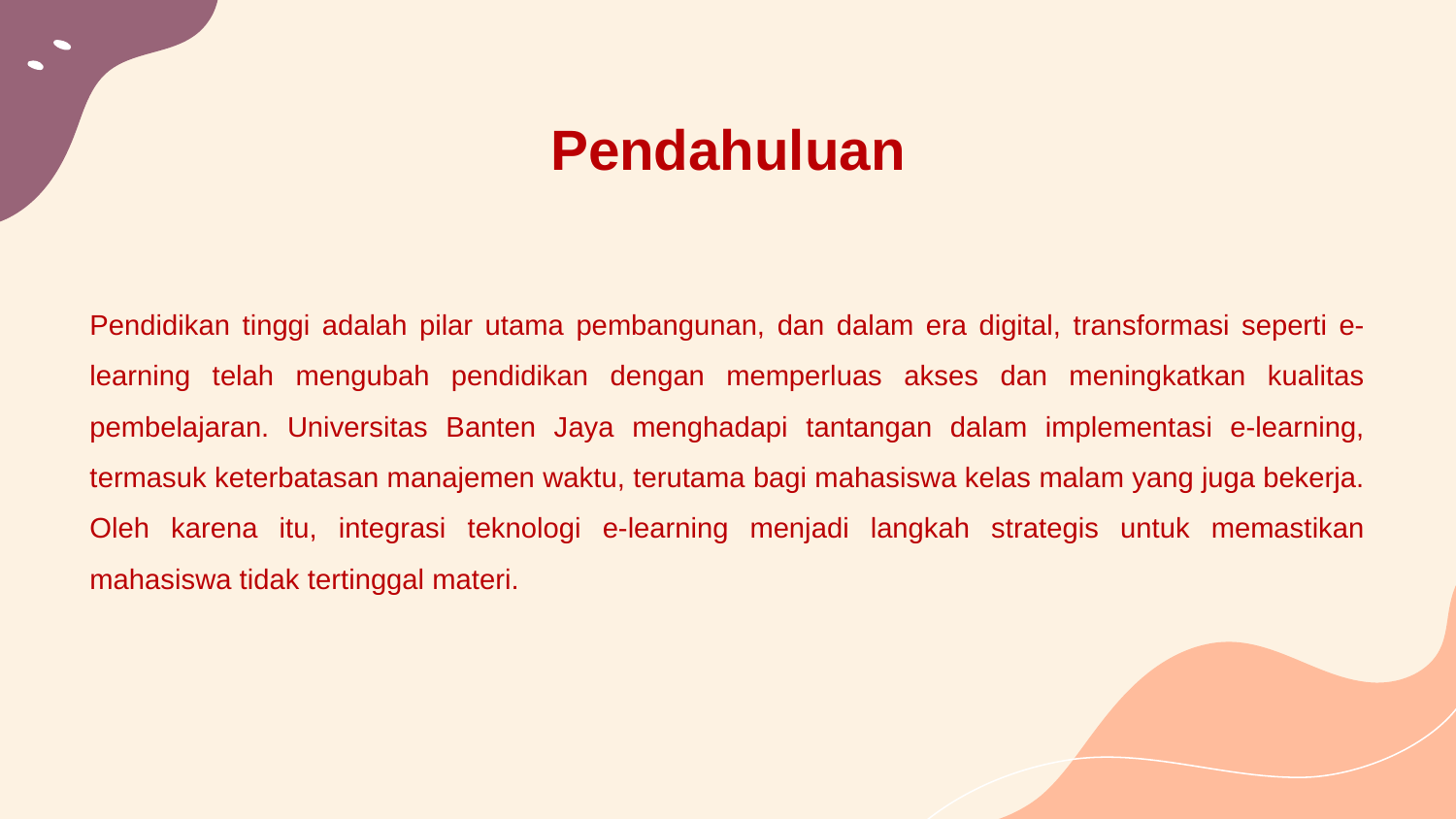

# Pendahuluan
Pendidikan tinggi adalah pilar utama pembangunan, dan dalam era digital, transformasi seperti e-learning telah mengubah pendidikan dengan memperluas akses dan meningkatkan kualitas pembelajaran. Universitas Banten Jaya menghadapi tantangan dalam implementasi e-learning, termasuk keterbatasan manajemen waktu, terutama bagi mahasiswa kelas malam yang juga bekerja. Oleh karena itu, integrasi teknologi e-learning menjadi langkah strategis untuk memastikan mahasiswa tidak tertinggal materi.